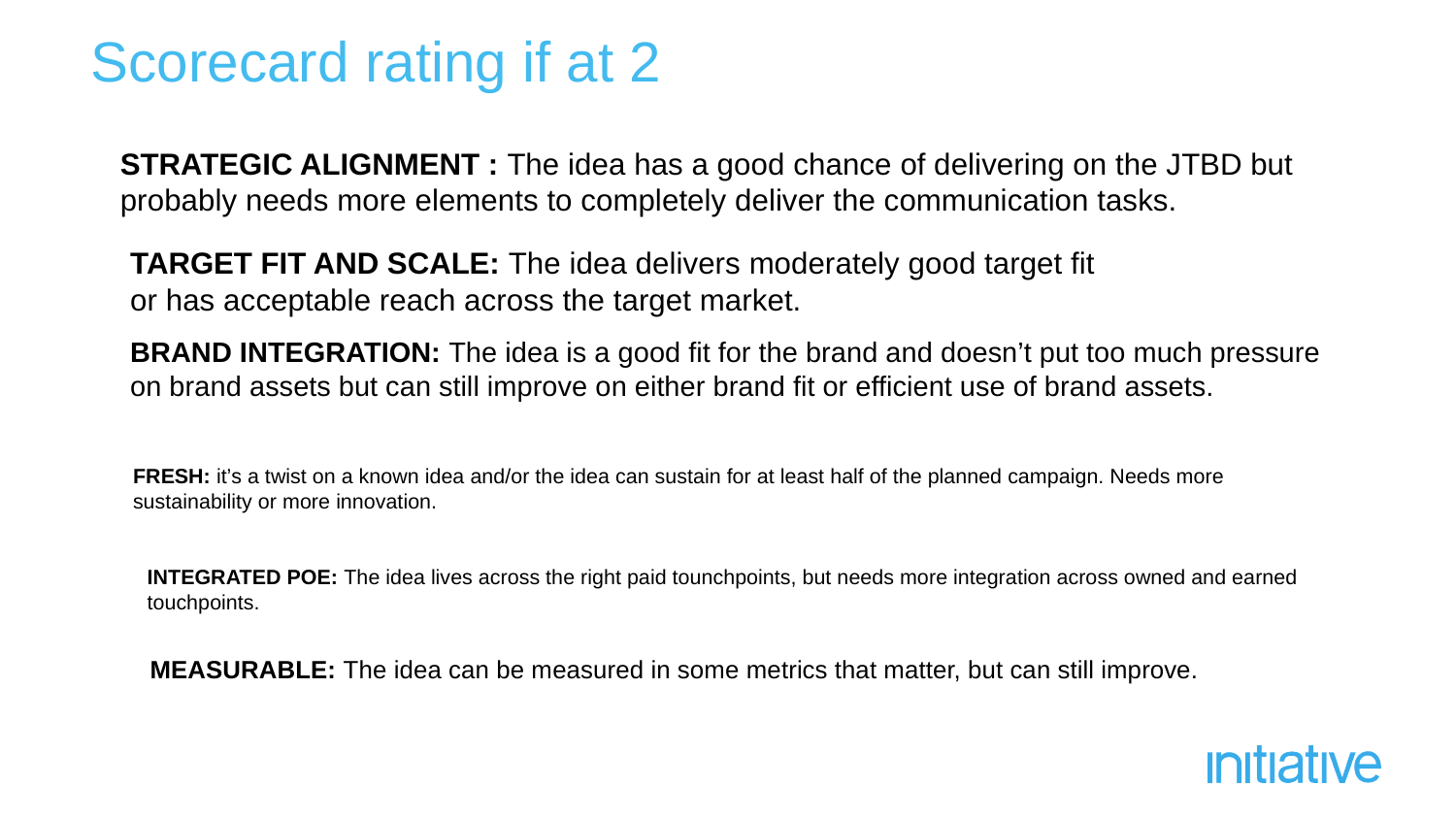

# Scorecard rating if at 2
STRATEGIC ALIGNMENT : The idea has a good chance of delivering on the JTBD but probably needs more elements to completely deliver the communication tasks.
TARGET FIT AND SCALE: The idea delivers moderately good target fit or has acceptable reach across the target market.
BRAND INTEGRATION: The idea is a good fit for the brand and doesn’t put too much pressure on brand assets but can still improve on either brand fit or efficient use of brand assets.
FRESH: it’s a twist on a known idea and/or the idea can sustain for at least half of the planned campaign. Needs more sustainability or more innovation.
INTEGRATED POE: The idea lives across the right paid tounchpoints, but needs more integration across owned and earned touchpoints.
MEASURABLE: The idea can be measured in some metrics that matter, but can still improve.